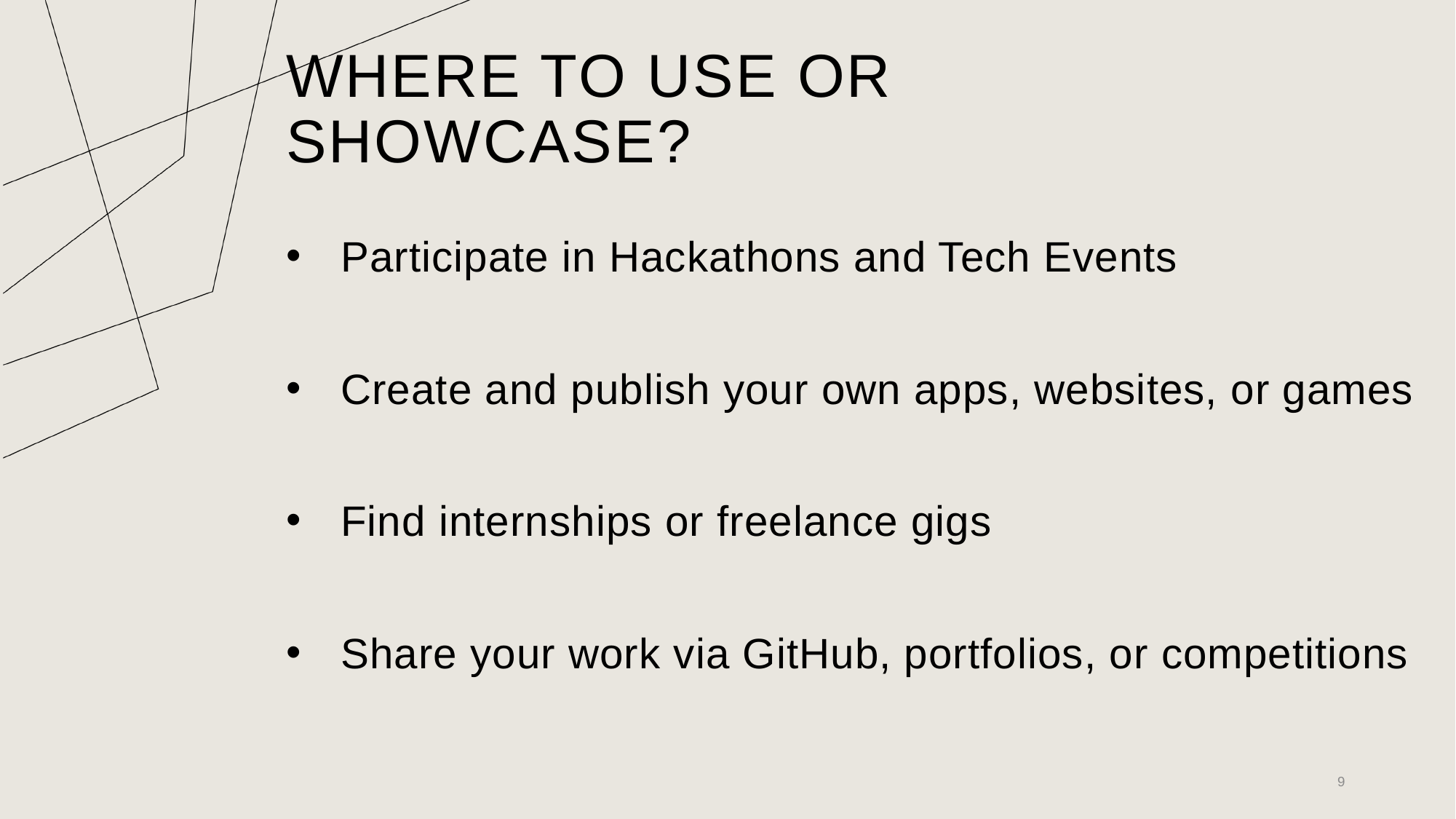

# Where to Use or Showcase?
Participate in Hackathons and Tech Events

Create and publish your own apps, websites, or games

Find internships or freelance gigs

Share your work via GitHub, portfolios, or competitions
9